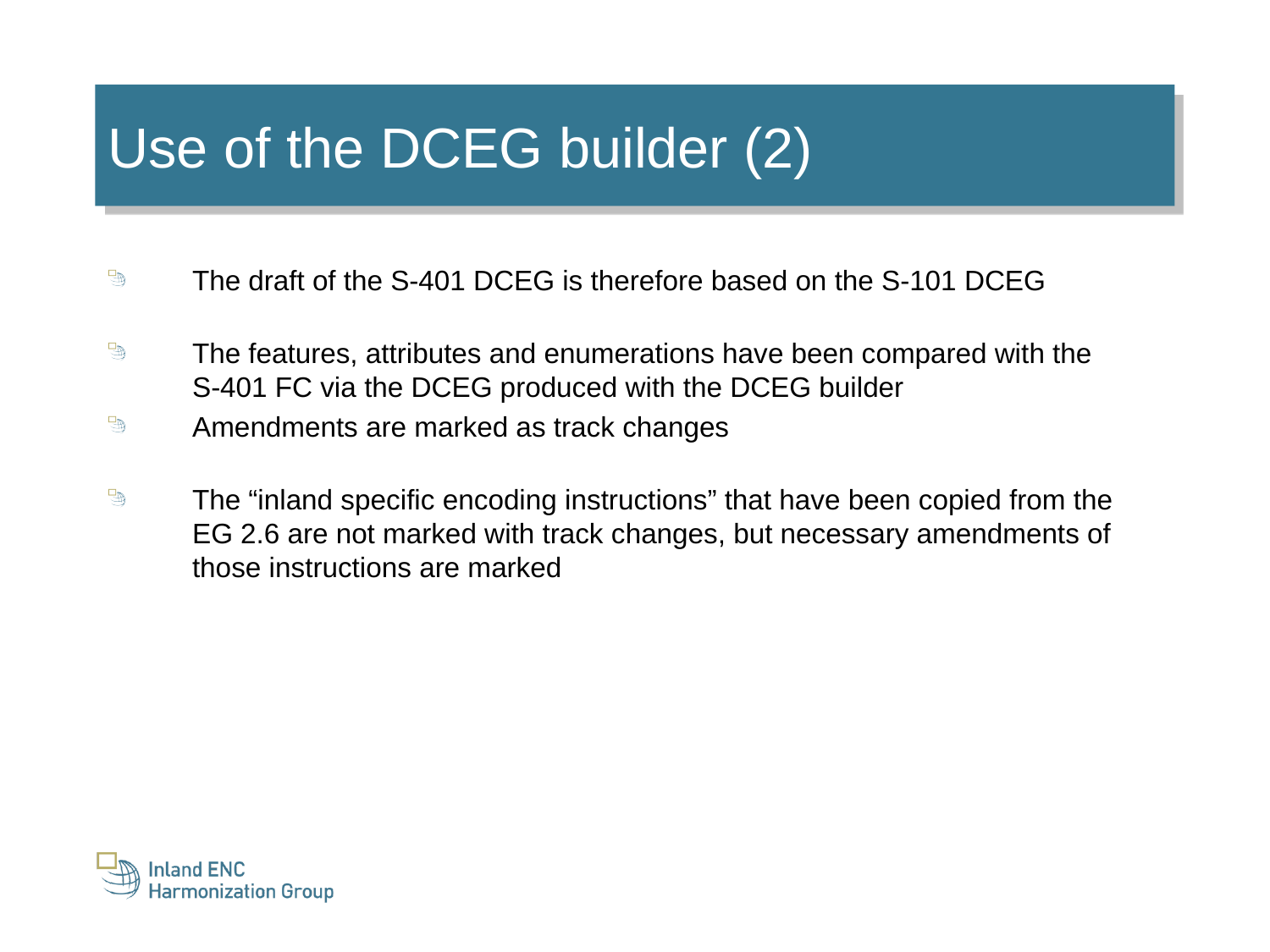

Use of the DCEG builder (2)
The draft of the S-401 DCEG is therefore based on the S-101 DCEG
The features, attributes and enumerations have been compared with the
S-401 FC via the DCEG produced with the DCEG builder
Amendments are marked as track changes
The “inland specific encoding instructions” that have been copied from the EG 2.6 are not marked with track changes, but necessary amendments of those instructions are marked